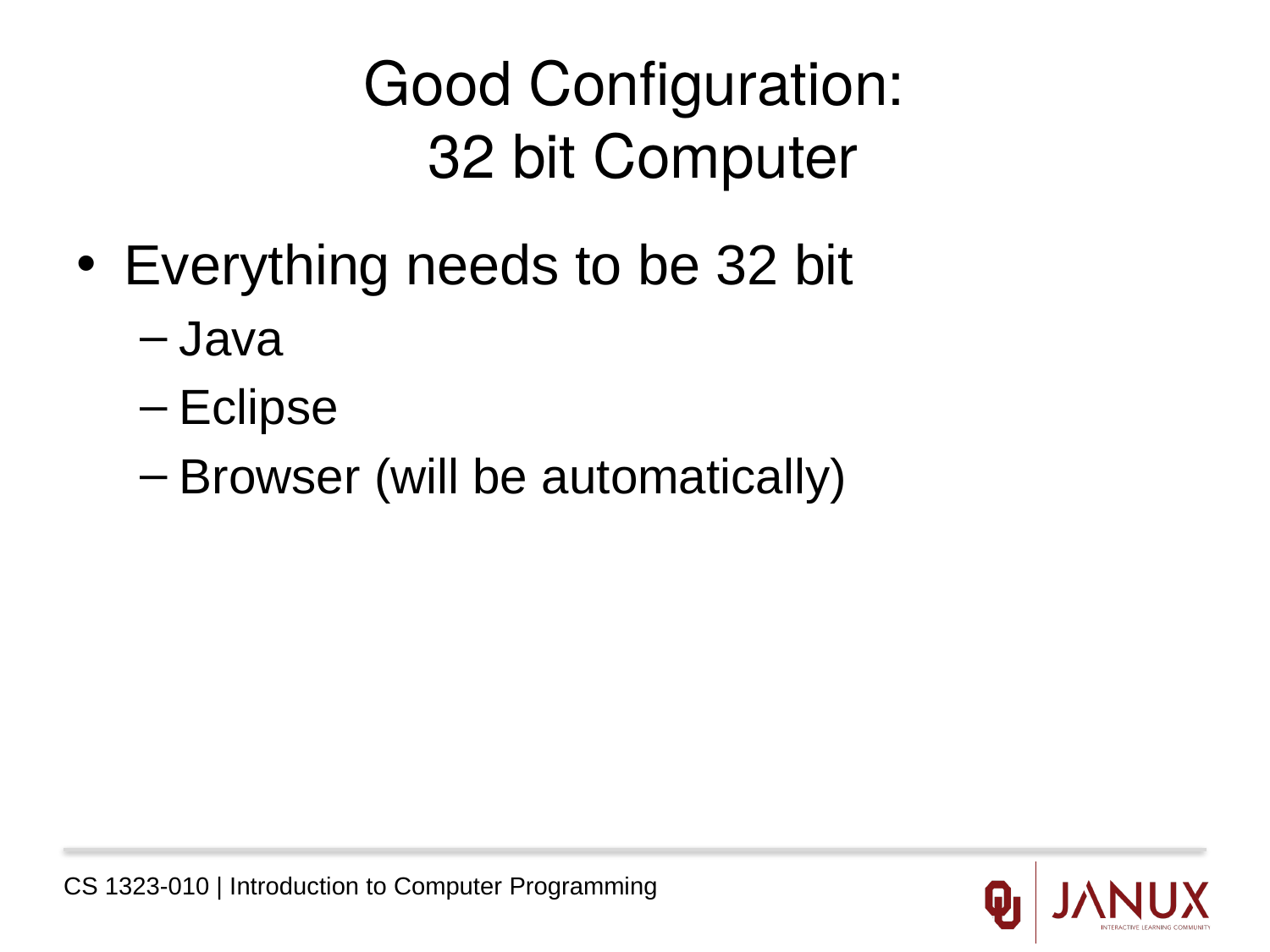

# Good Configuration: 32 bit Computer
Everything needs to be 32 bit
Java
Eclipse
Browser (will be automatically)